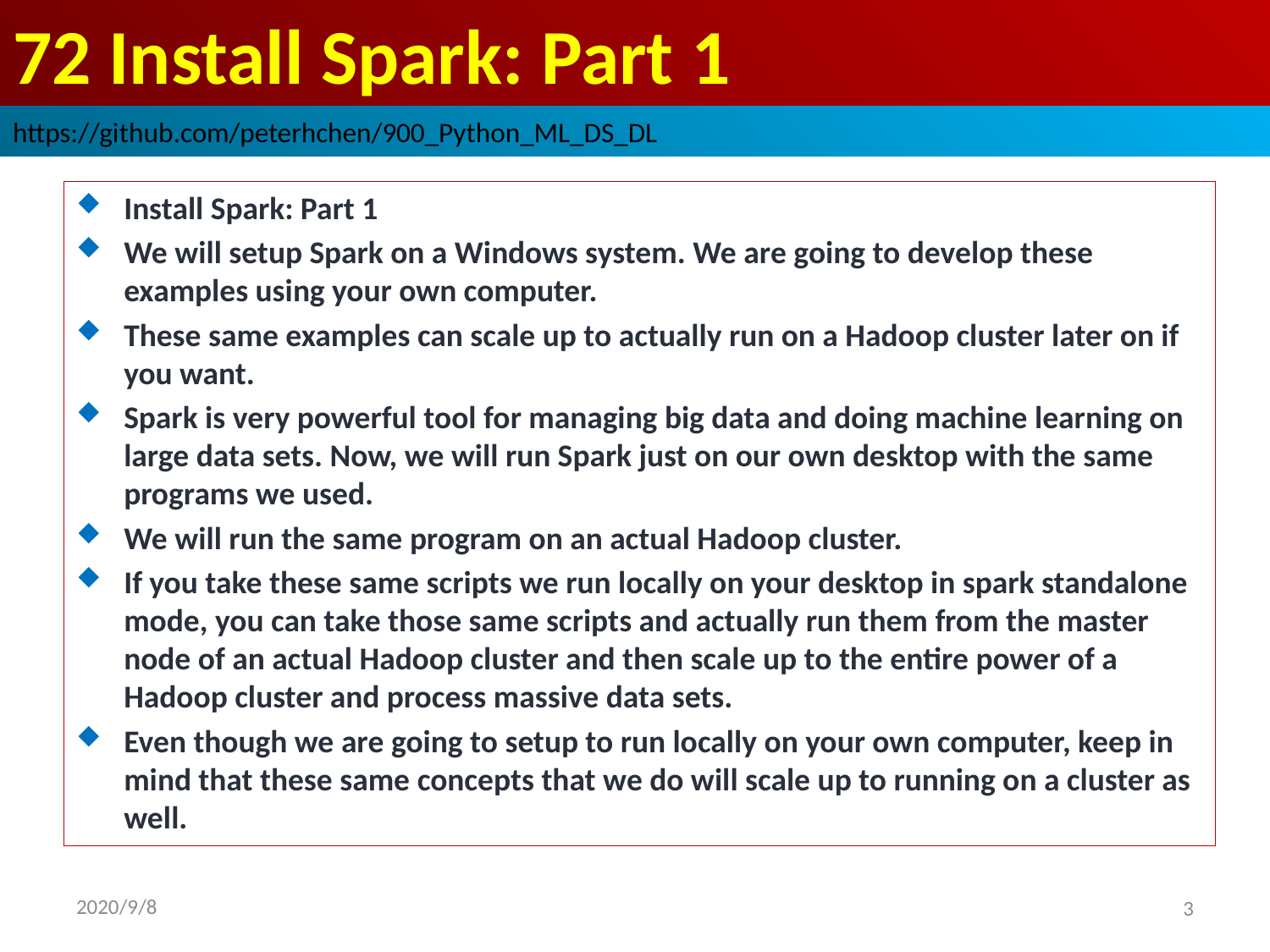

# 72 Install Spark: Part 1
https://github.com/peterhchen/900_Python_ML_DS_DL
Install Spark: Part 1
We will setup Spark on a Windows system. We are going to develop these examples using your own computer.
These same examples can scale up to actually run on a Hadoop cluster later on if you want.
Spark is very powerful tool for managing big data and doing machine learning on large data sets. Now, we will run Spark just on our own desktop with the same programs we used.
We will run the same program on an actual Hadoop cluster.
If you take these same scripts we run locally on your desktop in spark standalone mode, you can take those same scripts and actually run them from the master node of an actual Hadoop cluster and then scale up to the entire power of a Hadoop cluster and process massive data sets.
Even though we are going to setup to run locally on your own computer, keep in mind that these same concepts that we do will scale up to running on a cluster as well.

2020/9/8
3